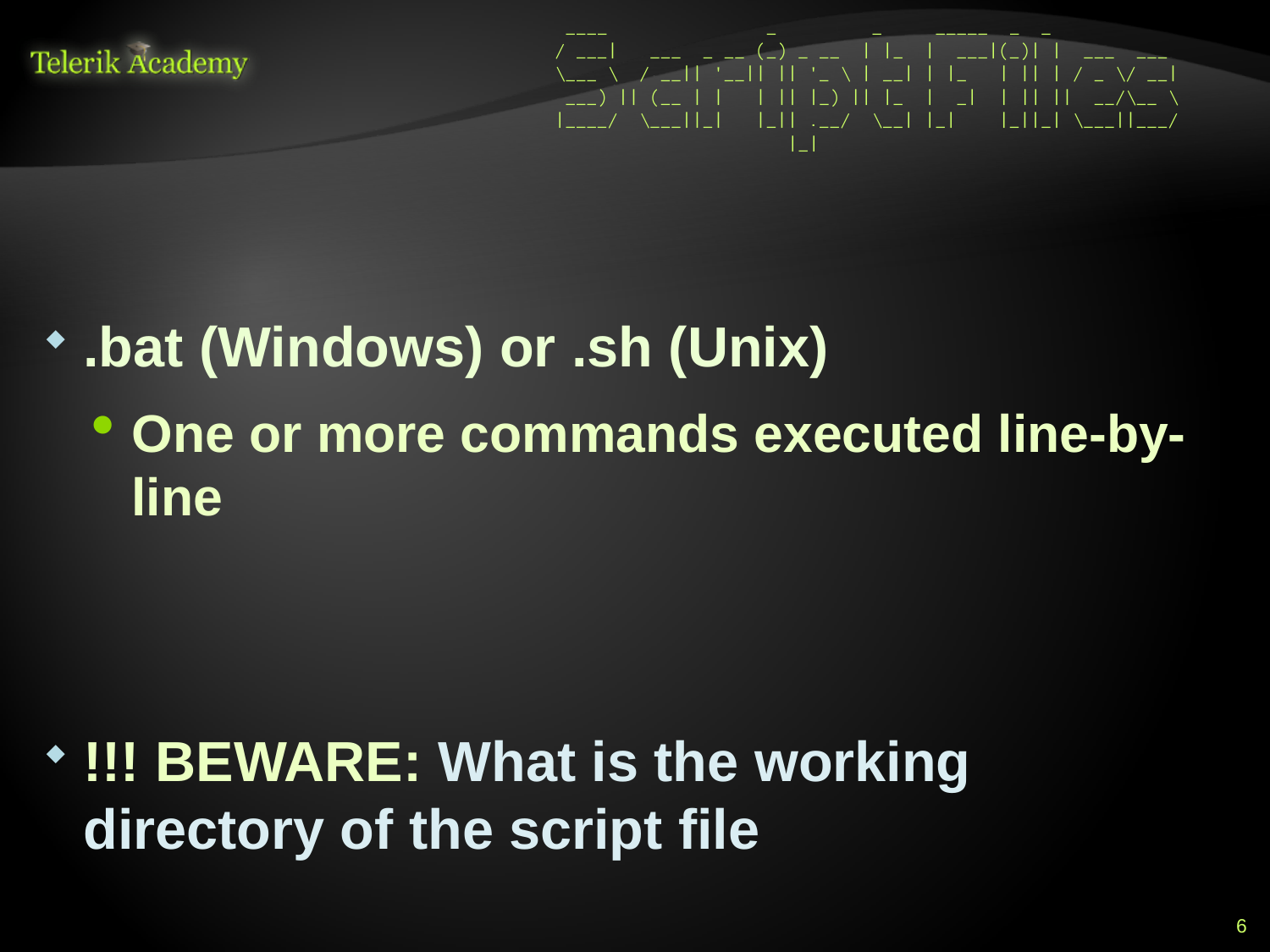

____               _         _     _____  _  _
 / ___|   ___  _ __ (_) _ __  | |_  |  ___|(_)| |  ___  ___
 \___ \  / __|| '__|| || '_ \ | __| | |_   | || | / _ \/ __|
  ___) || (__ | |   | || |_) || |_  |  _|  | || ||  __/\__ \
 |____/  \___||_|   |_|| .__/  \__| |_|    |_||_| \___||___/
                       |_|

.bat (Windows) or .sh (Unix)
One or more commands executed line-by-line

!!! BEWARE: What is the working directory of the script file

6